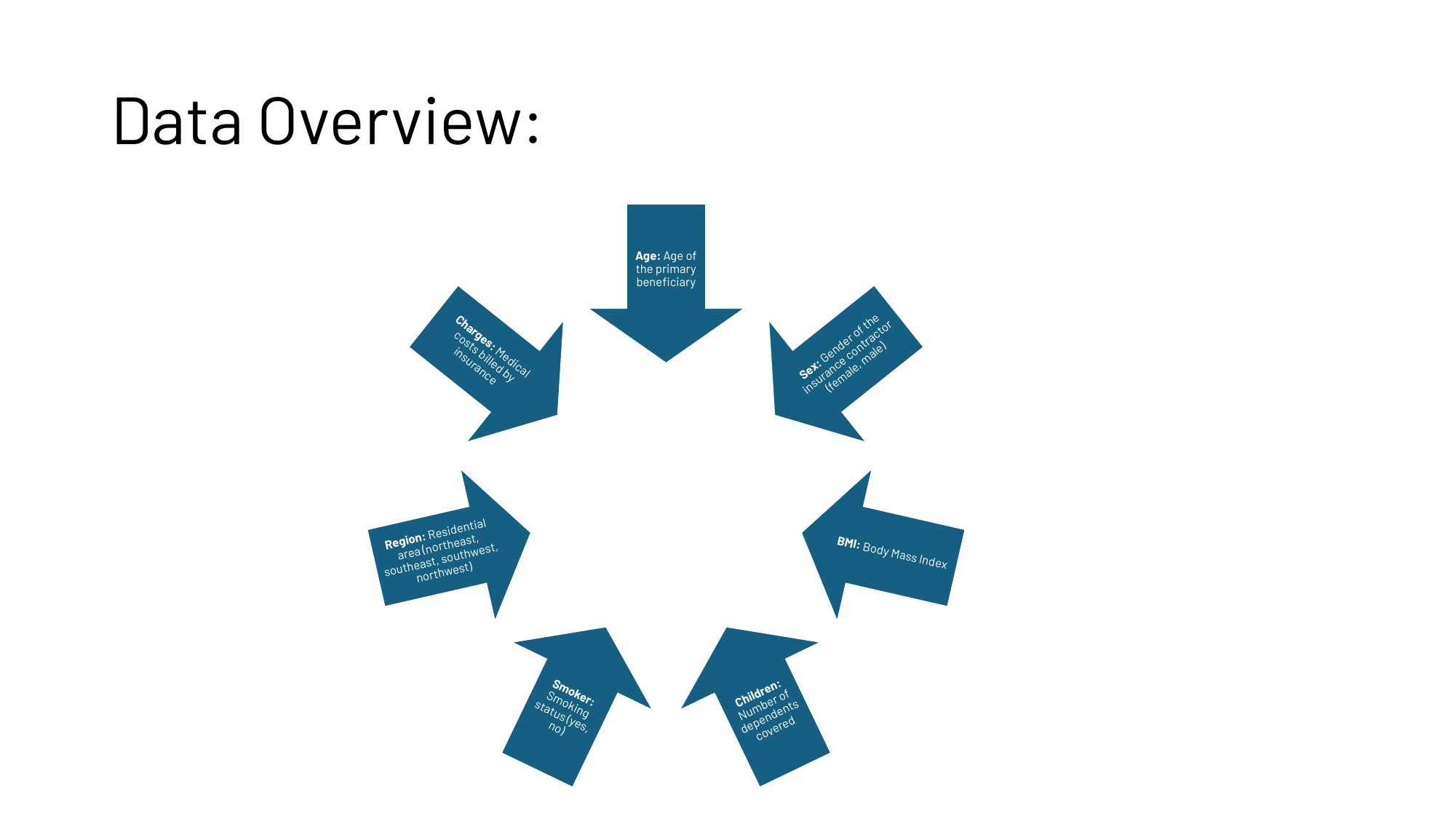

# Data Overview:
Age: Age of the primary beneficiary
Sex: Gender of the insurance contractor (female, male)
BMI: Body Mass Index
Children: Number of dependents covered
Smoker: Smoking status (yes, no)
Region: Residential area (northeast, southeast, southwest, northwest)
Charges: Medical costs billed by insurance